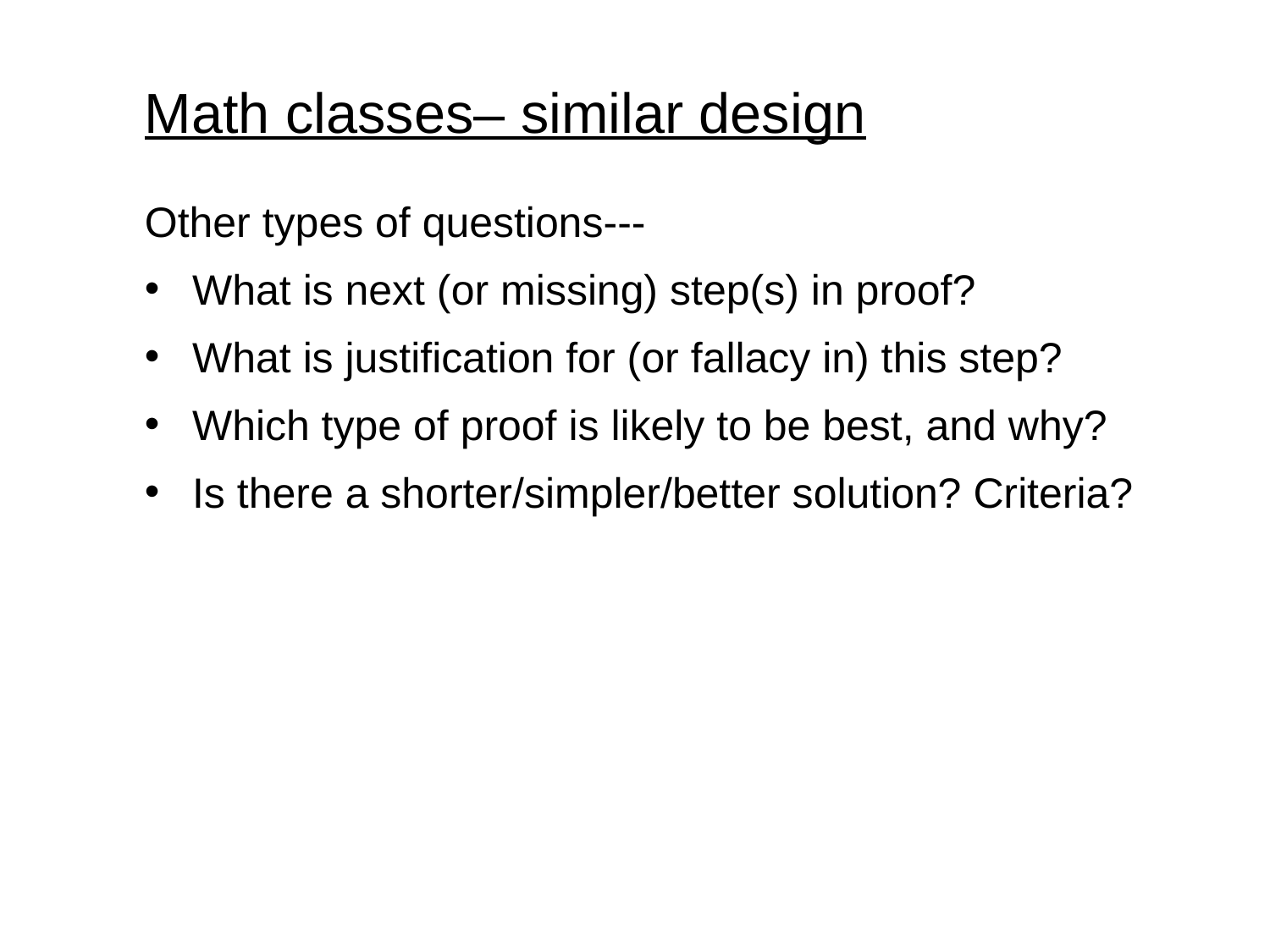

Math classes– similar design

Other types of questions---

What is next (or missing) step(s) in proof?

What is justification for (or fallacy in) this step?

Which type of proof is likely to be best, and why?

Is there a shorter/simpler/better solution? Criteria?